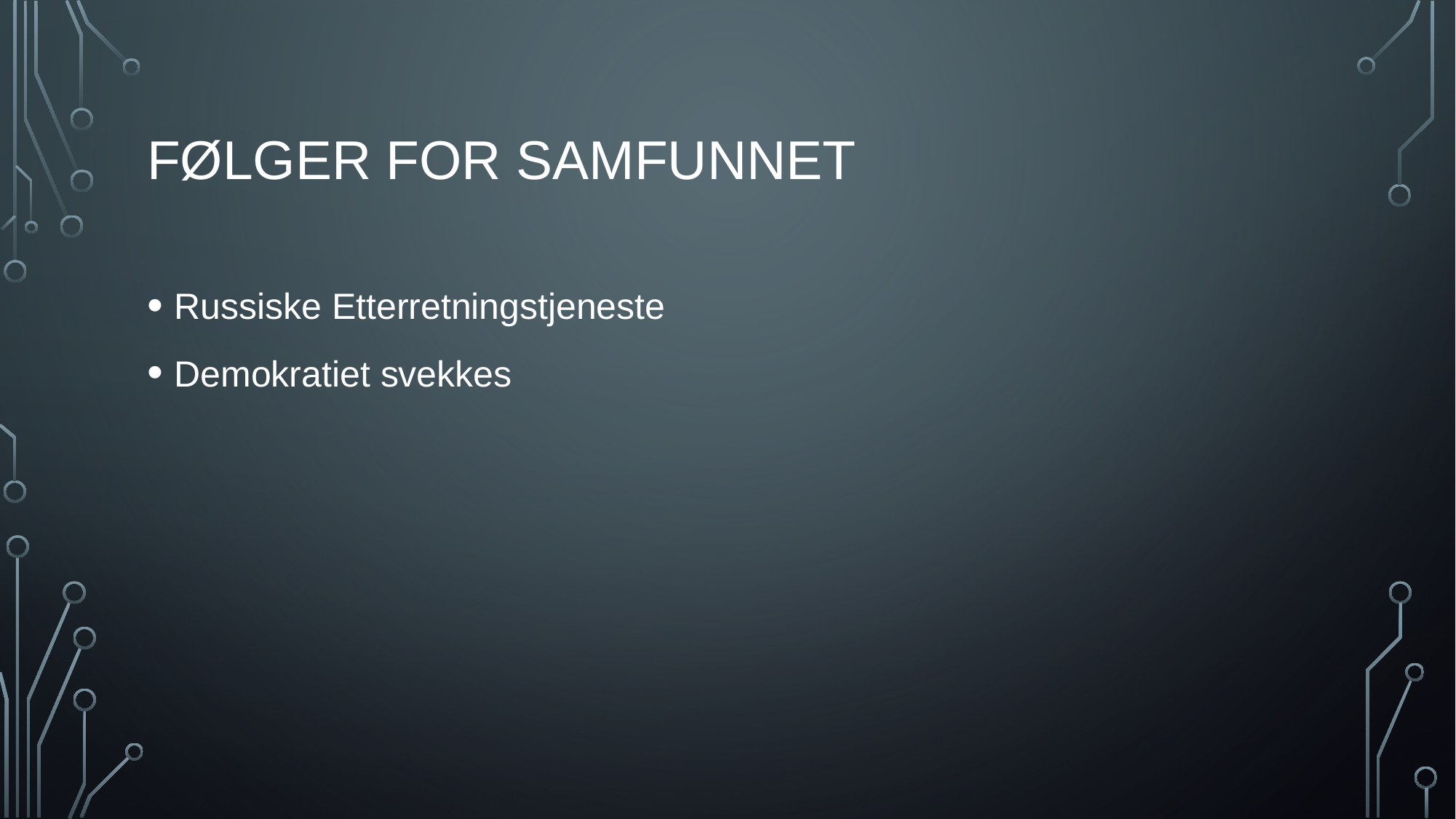

# Følger for samfunnet
Russiske Etterretningstjeneste
Demokratiet svekkes